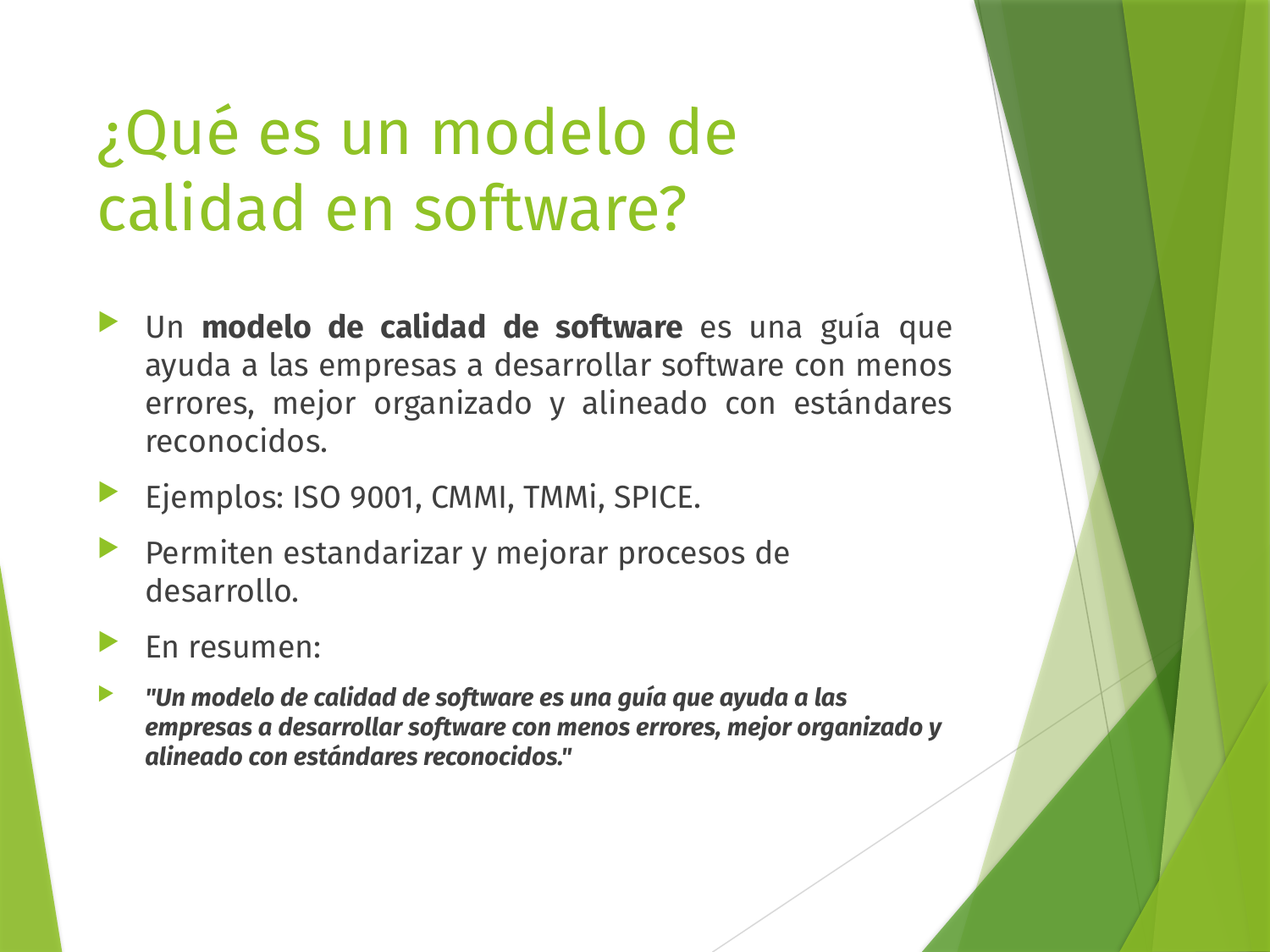

# ¿Qué es un modelo de calidad en software?
Un modelo de calidad de software es una guía que ayuda a las empresas a desarrollar software con menos errores, mejor organizado y alineado con estándares reconocidos.
Ejemplos: ISO 9001, CMMI, TMMi, SPICE.
Permiten estandarizar y mejorar procesos de desarrollo.
En resumen:
"Un modelo de calidad de software es una guía que ayuda a las empresas a desarrollar software con menos errores, mejor organizado y alineado con estándares reconocidos."